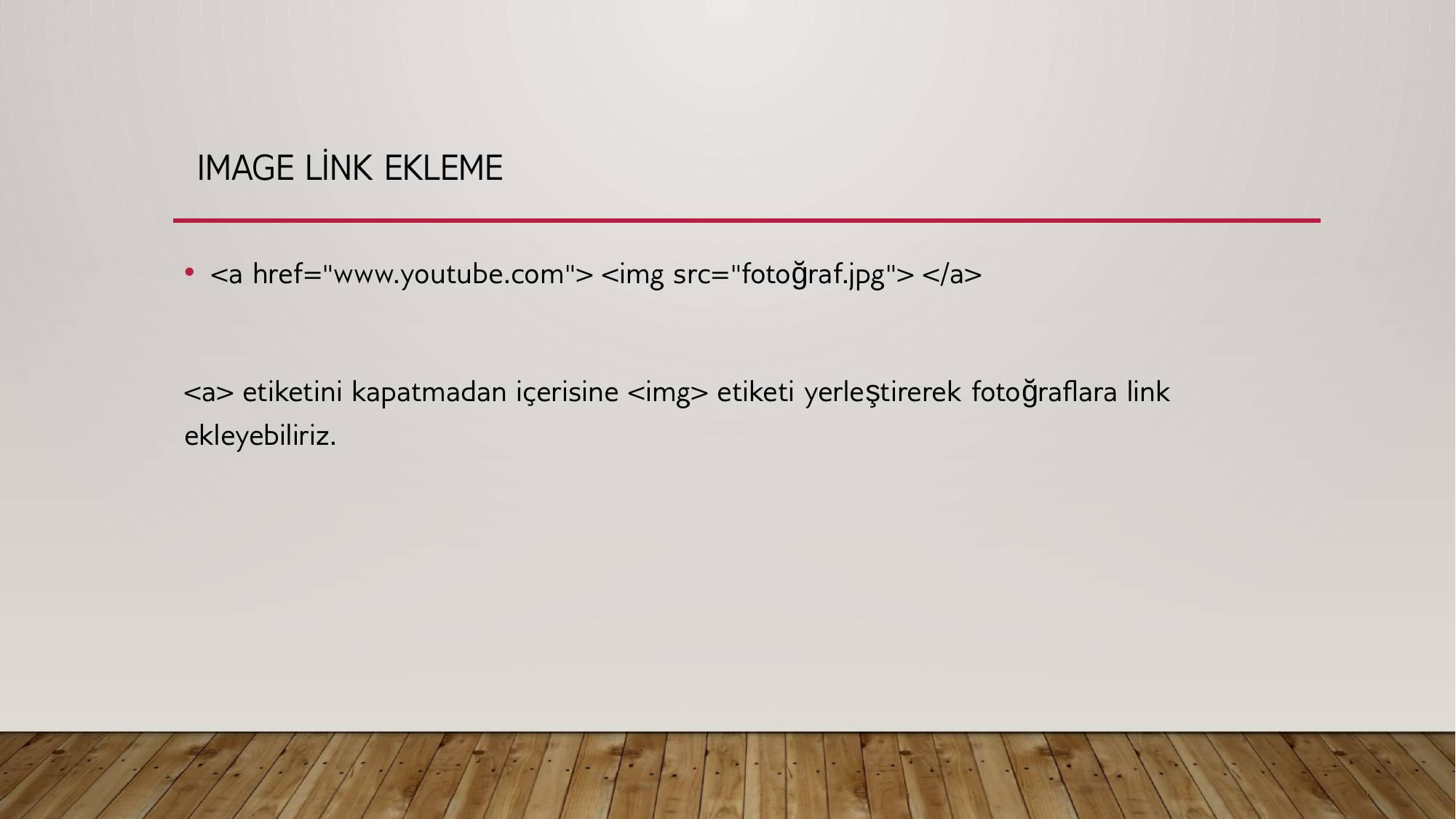

IMAGE LİNK EKLEME
<a href="www.youtube.com"> <img src="fotoğraf.jpg"> </a>

<a> etiketini kapatmadan içerisine <img> etiketi yerleştirerek fotoğraflara link ekleyebiliriz.